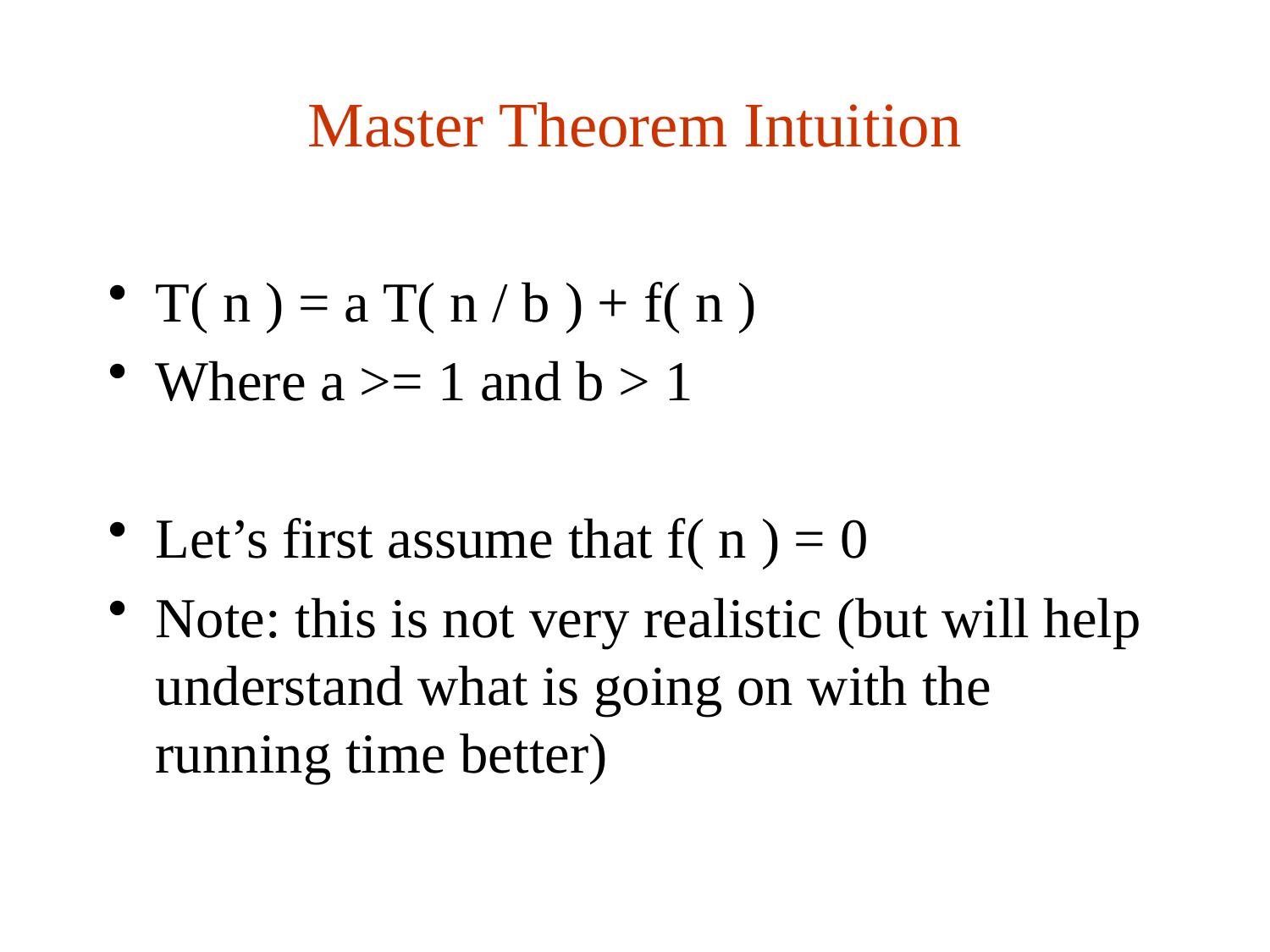

# Master Theorem Intuition

T( n ) = a T( n / b ) + f( n )
Where a >= 1 and b > 1

Let’s first assume that f( n ) = 0
Note: this is not very realistic (but will help understand what is going on with the running time better)